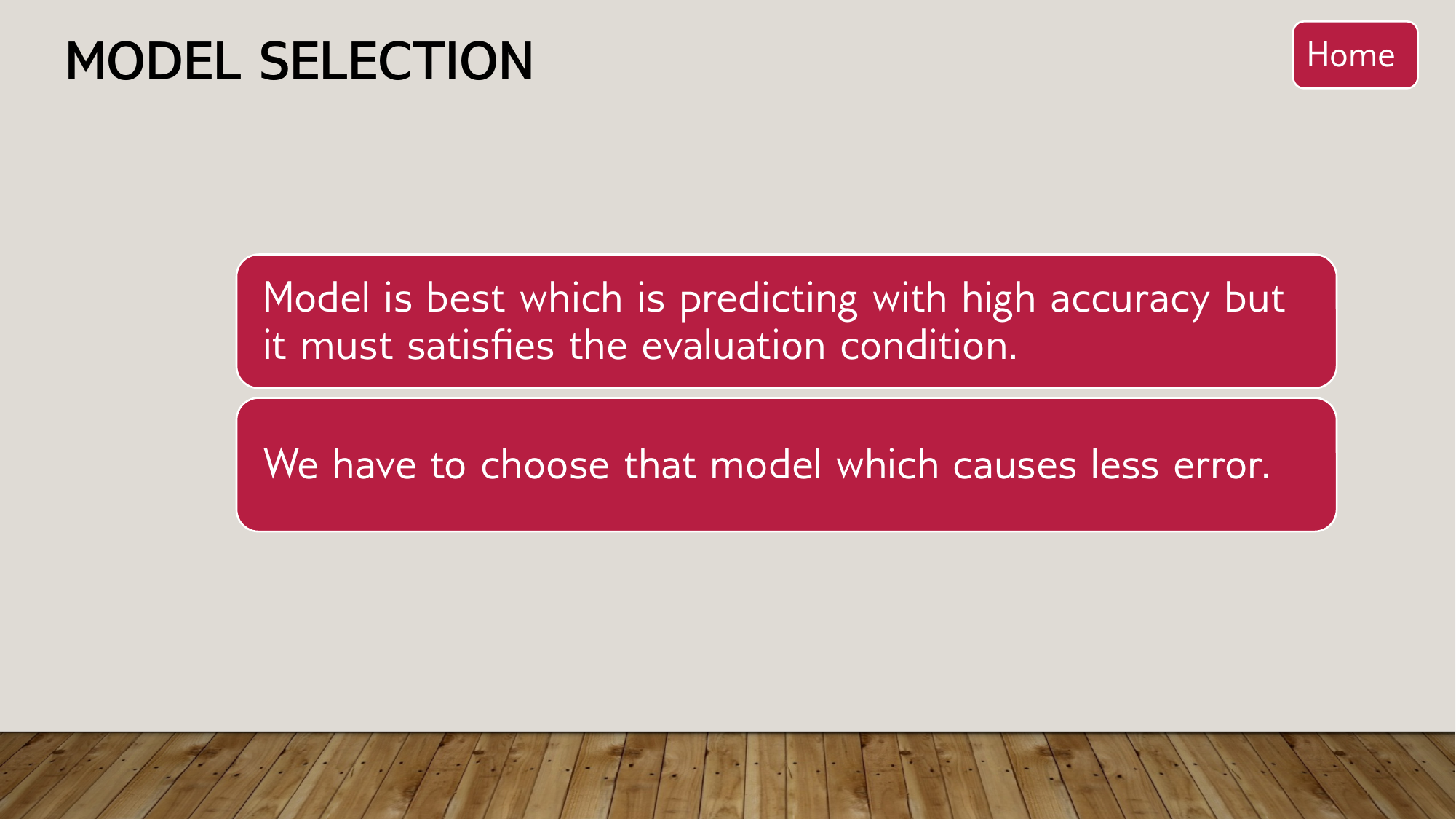

Home
# Model Selection
Model is best which is predicting with high accuracy but it must satisfies the evaluation condition.
We have to choose that model which causes less error.